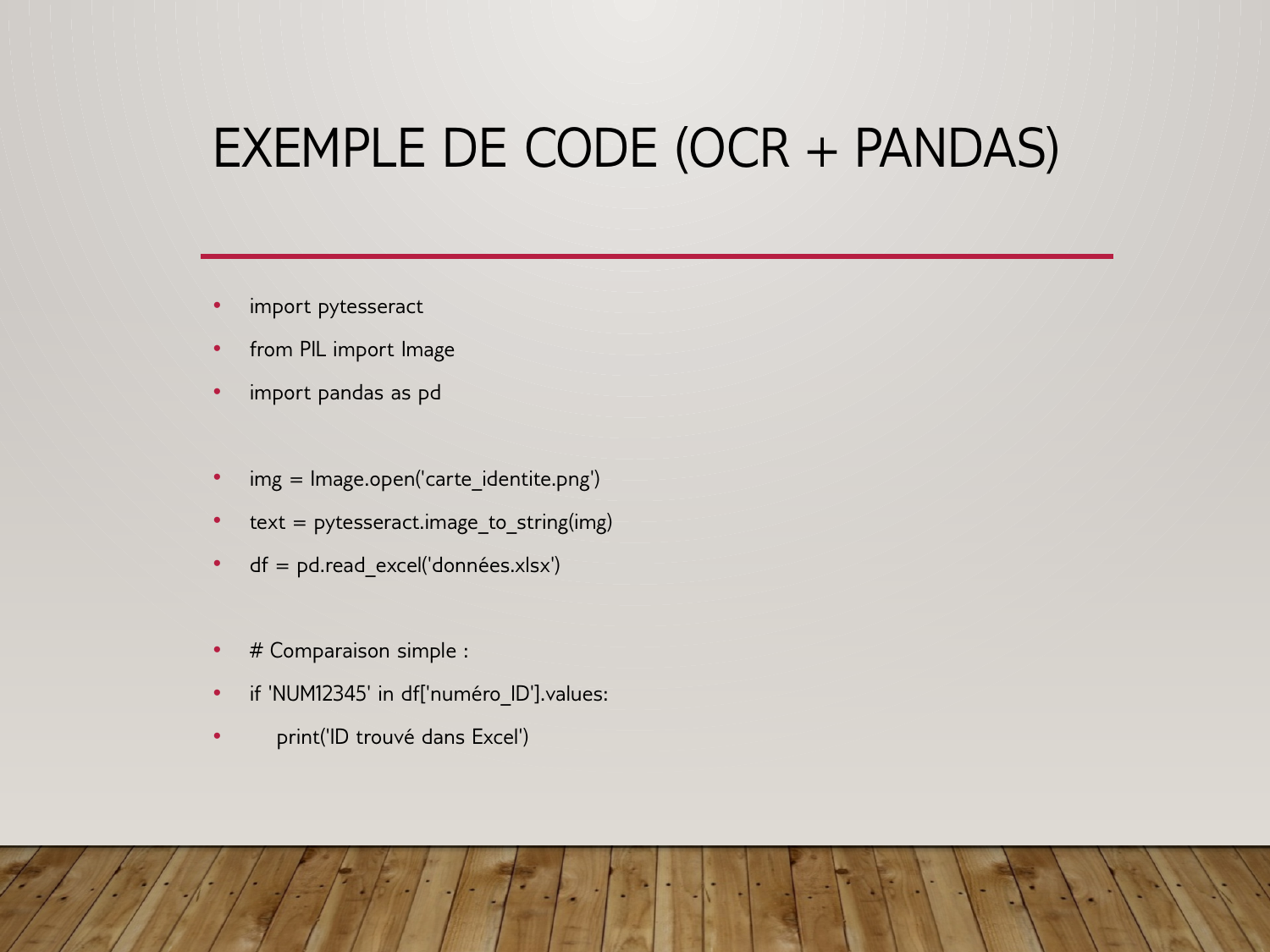

# Exemple de Code (OCR + Pandas)
import pytesseract
from PIL import Image
import pandas as pd

img = Image.open('carte_identite.png')
text = pytesseract.image_to_string(img)
df = pd.read_excel('données.xlsx')

# Comparaison simple :
if 'NUM12345' in df['numéro_ID'].values:
    print('ID trouvé dans Excel')